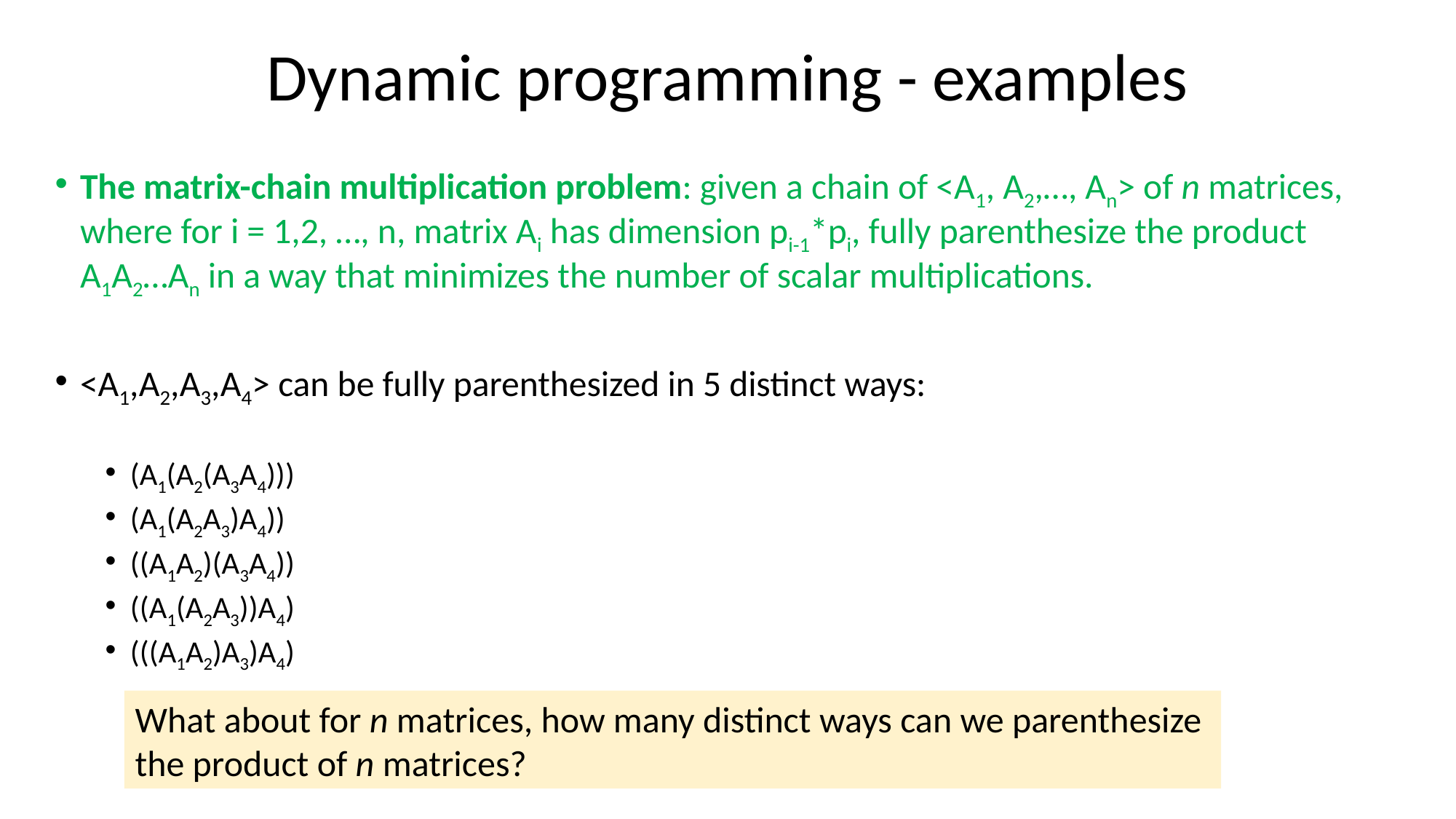

# Dynamic programming - examples
The matrix-chain multiplication problem: given a chain of <A1, A2,…, An> of n matrices, where for i = 1,2, …, n, matrix Ai has dimension pi-1*pi, fully parenthesize the product A1A2…An in a way that minimizes the number of scalar multiplications.

<A1,A2,A3,A4> can be fully parenthesized in 5 distinct ways:

(A1(A2(A3A4)))
(A1(A2A3)A4))
((A1A2)(A3A4))
((A1(A2A3))A4)
(((A1A2)A3)A4)
What about for n matrices, how many distinct ways can we parenthesize
the product of n matrices?